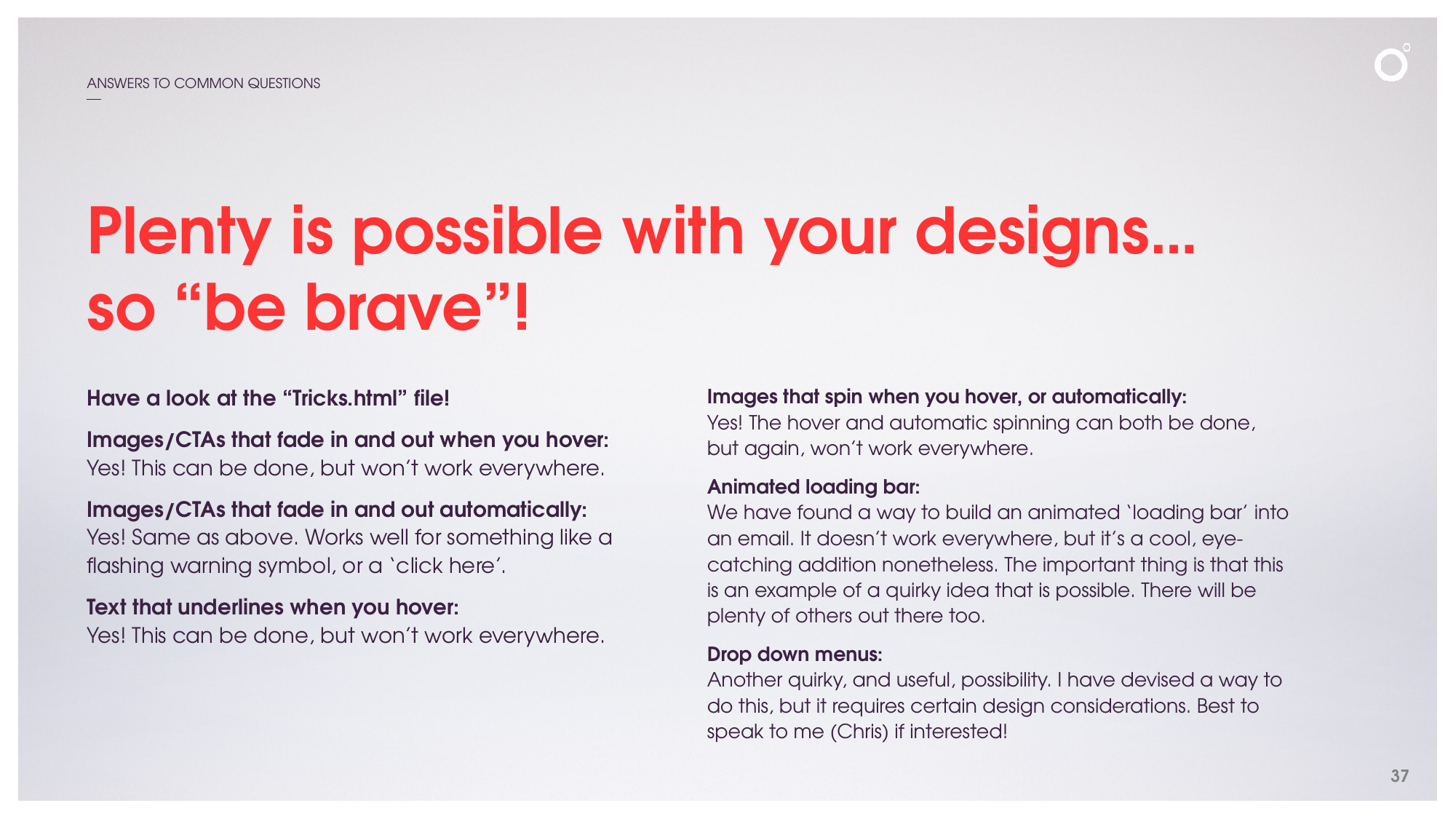

Answers to common questions
# Plenty is possible with your designs… so “be brave”!
Have a look at the “Tricks.html” file!
Images/CTAs that fade in and out when you hover:
Yes! This can be done, but won’t work everywhere.
Images/CTAs that fade in and out automatically:
Yes! Same as above. Works well for something like a flashing warning symbol, or a ‘click here’.
Text that underlines when you hover:
Yes! This can be done, but won’t work everywhere.

Images that spin when you hover, or automatically:
Yes! The hover and automatic spinning can both be done, but again, won’t work everywhere.
Animated loading bar:
We have found a way to build an animated ‘loading bar’ into an email. It doesn’t work everywhere, but it’s a cool, eye-catching addition nonetheless. The important thing is that this is an example of a quirky idea that is possible. There will be plenty of others out there too.
Drop down menus:
Another quirky, and useful, possibility. I have devised a way to do this, but it requires certain design considerations. Best to speak to me (Chris) if interested!

37